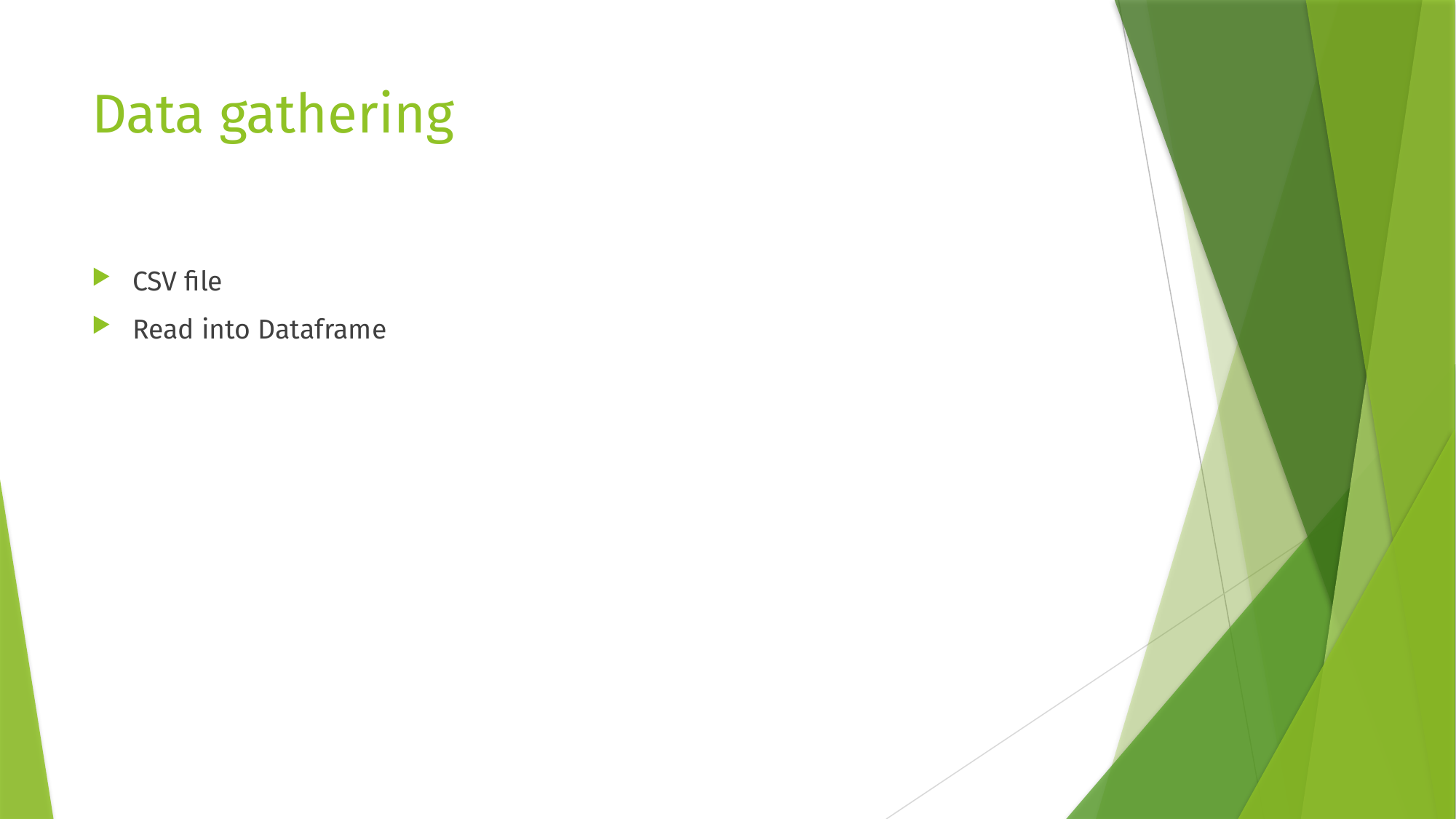

# Data gathering
CSV file
Read into Dataframe